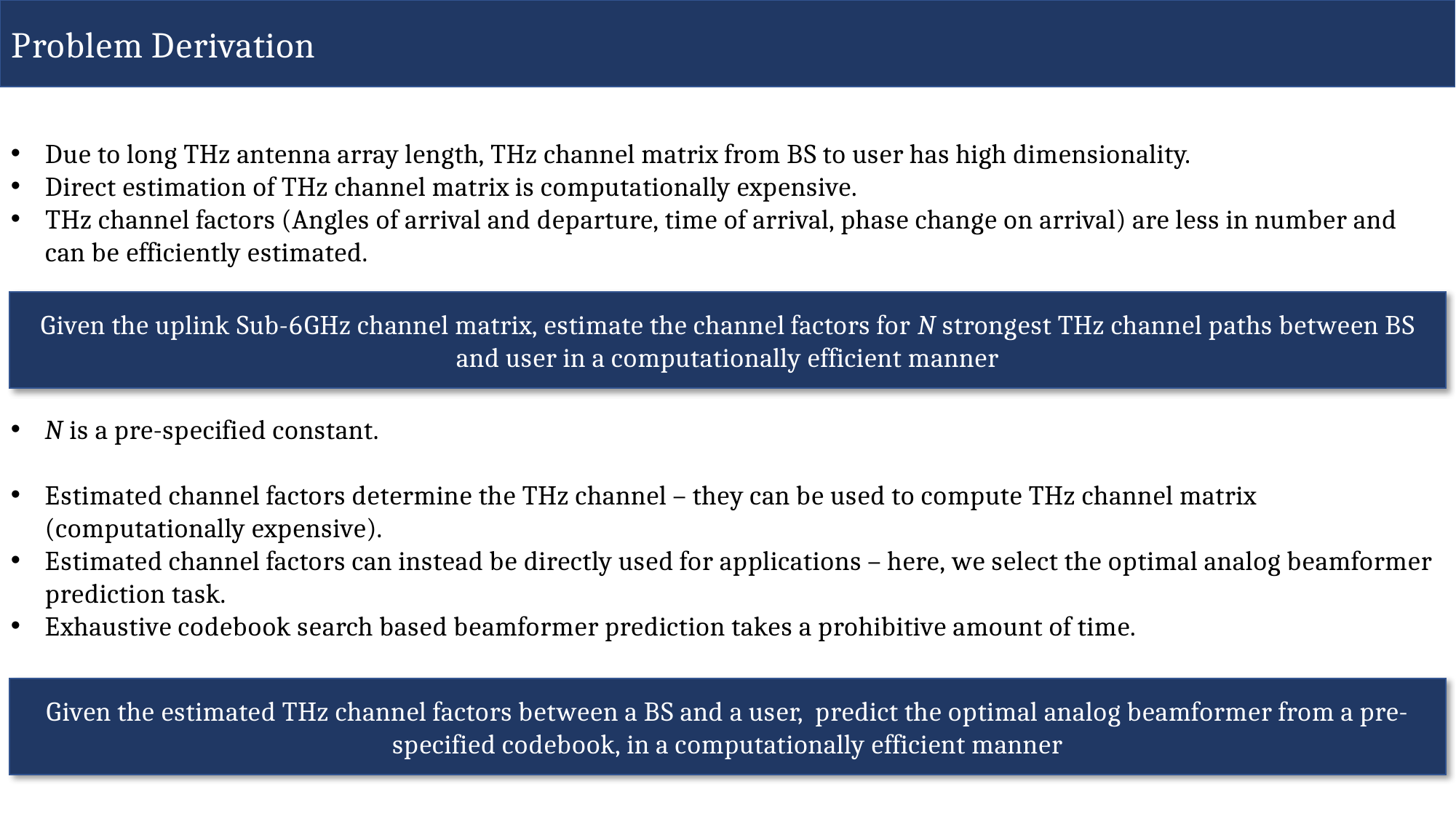

Problem Derivation
Due to long THz antenna array length, THz channel matrix from BS to user has high dimensionality.
Direct estimation of THz channel matrix is computationally expensive.
THz channel factors (Angles of arrival and departure, time of arrival, phase change on arrival) are less in number and can be efficiently estimated.
Given the uplink Sub-6GHz channel matrix, estimate the channel factors for N strongest THz channel paths between BS and user in a computationally efficient manner
N is a pre-specified constant.

Estimated channel factors determine the THz channel – they can be used to compute THz channel matrix (computationally expensive).
Estimated channel factors can instead be directly used for applications – here, we select the optimal analog beamformer prediction task.
Exhaustive codebook search based beamformer prediction takes a prohibitive amount of time.

Given the estimated THz channel factors between a BS and a user,  predict the optimal analog beamformer from a pre-specified codebook, in a computationally efficient manner